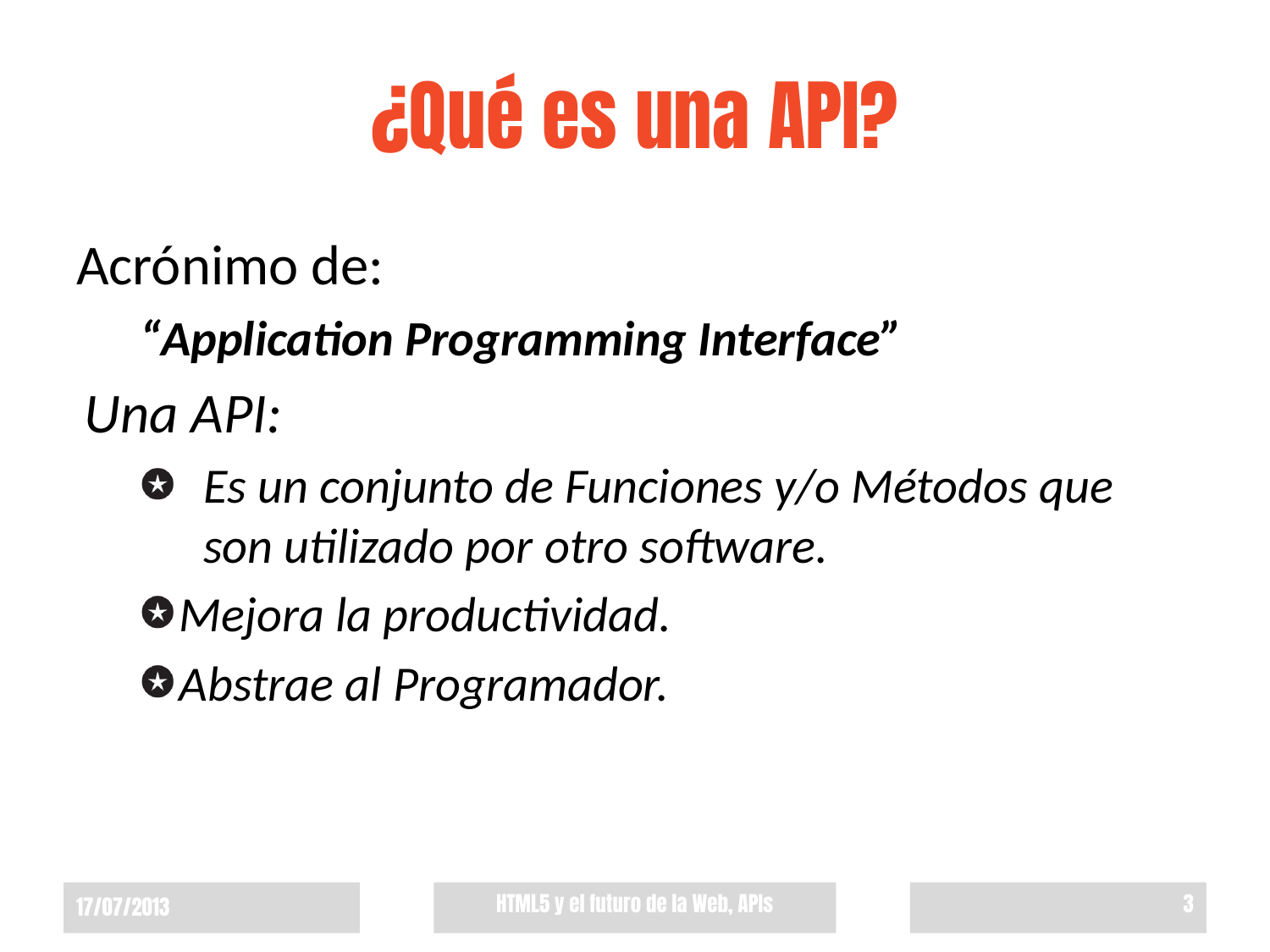

# ¿Qué es una API?
Acrónimo de:
“Application Programming Interface”
Una API:
Es un conjunto de Funciones y/o Métodos que son utilizado por otro software.
Mejora la productividad.
Abstrae al Programador.
17/07/2013
HTML5 y el futuro de la Web, APIs
3